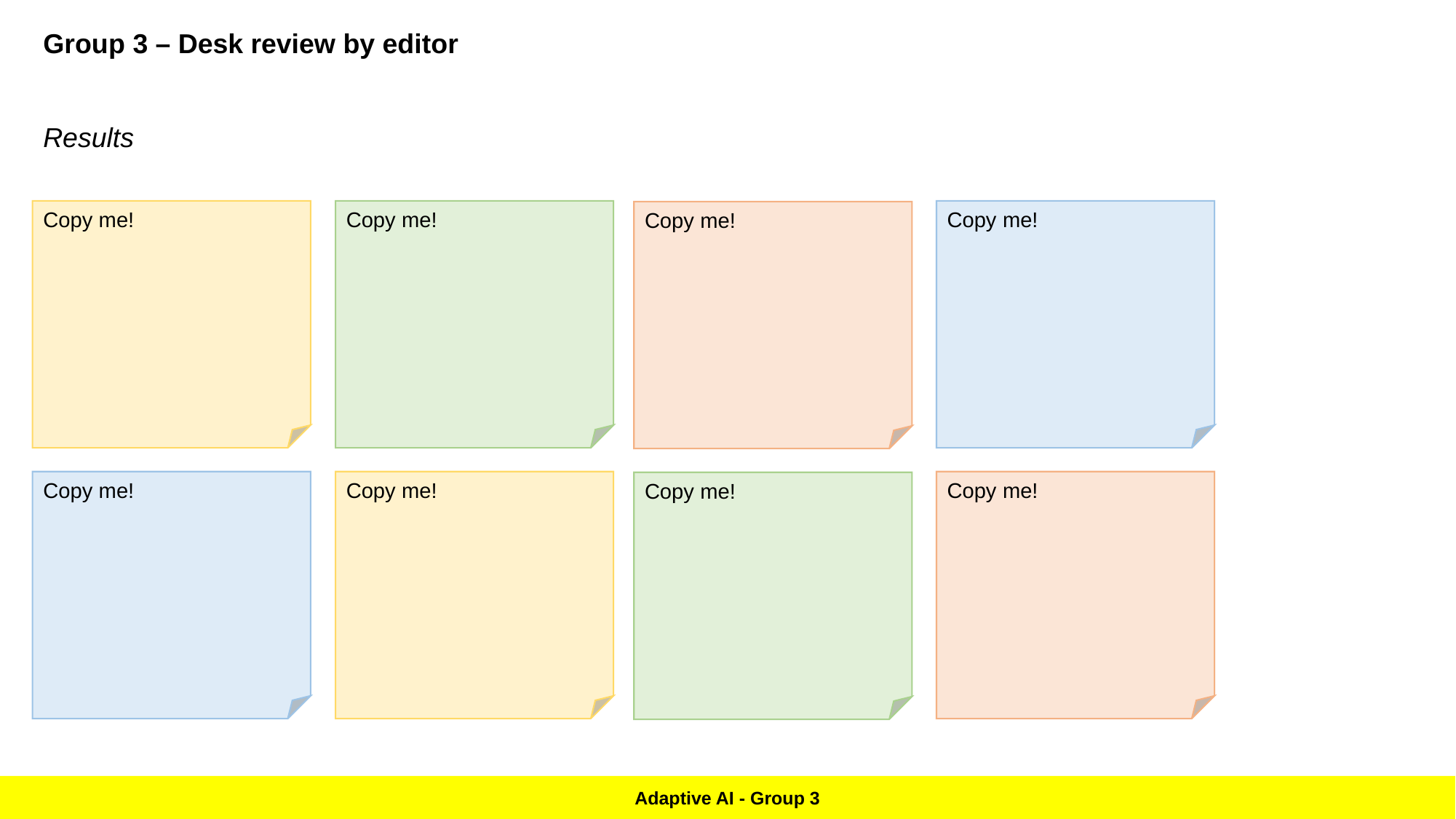

Group 3 – Desk review by editor
Results
Copy me!
Copy me!
Copy me!
Copy me!
Copy me!
Copy me!
Copy me!
Copy me!
Adaptive AI - Group 3